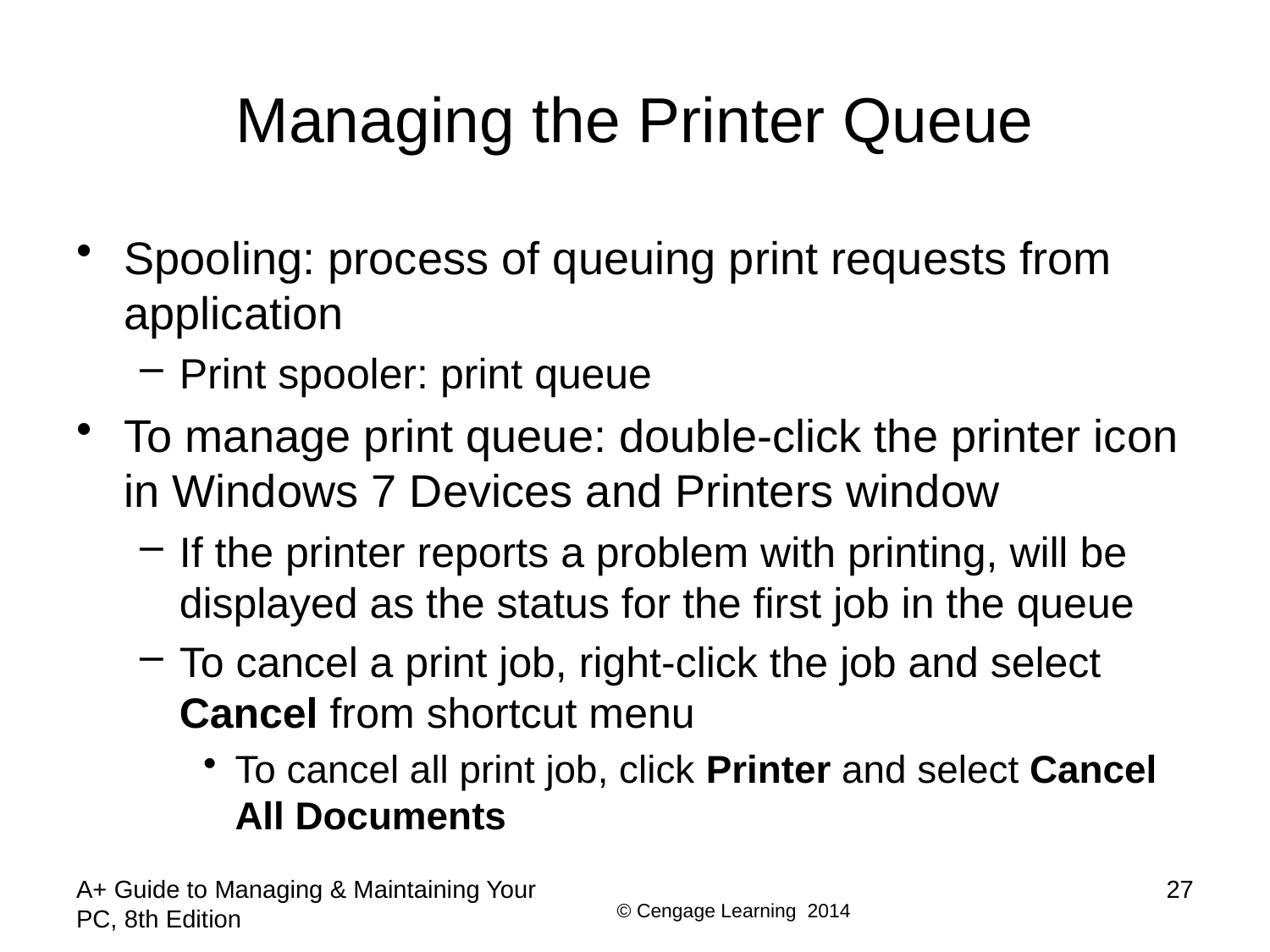

# Managing the Printer Queue
Spooling: process of queuing print requests from application
Print spooler: print queue
To manage print queue: double-click the printer icon in Windows 7 Devices and Printers window
If the printer reports a problem with printing, will be displayed as the status for the first job in the queue
To cancel a print job, right-click the job and select Cancel from shortcut menu
To cancel all print job, click Printer and select Cancel All Documents
A+ Guide to Managing & Maintaining Your PC, 8th Edition
27